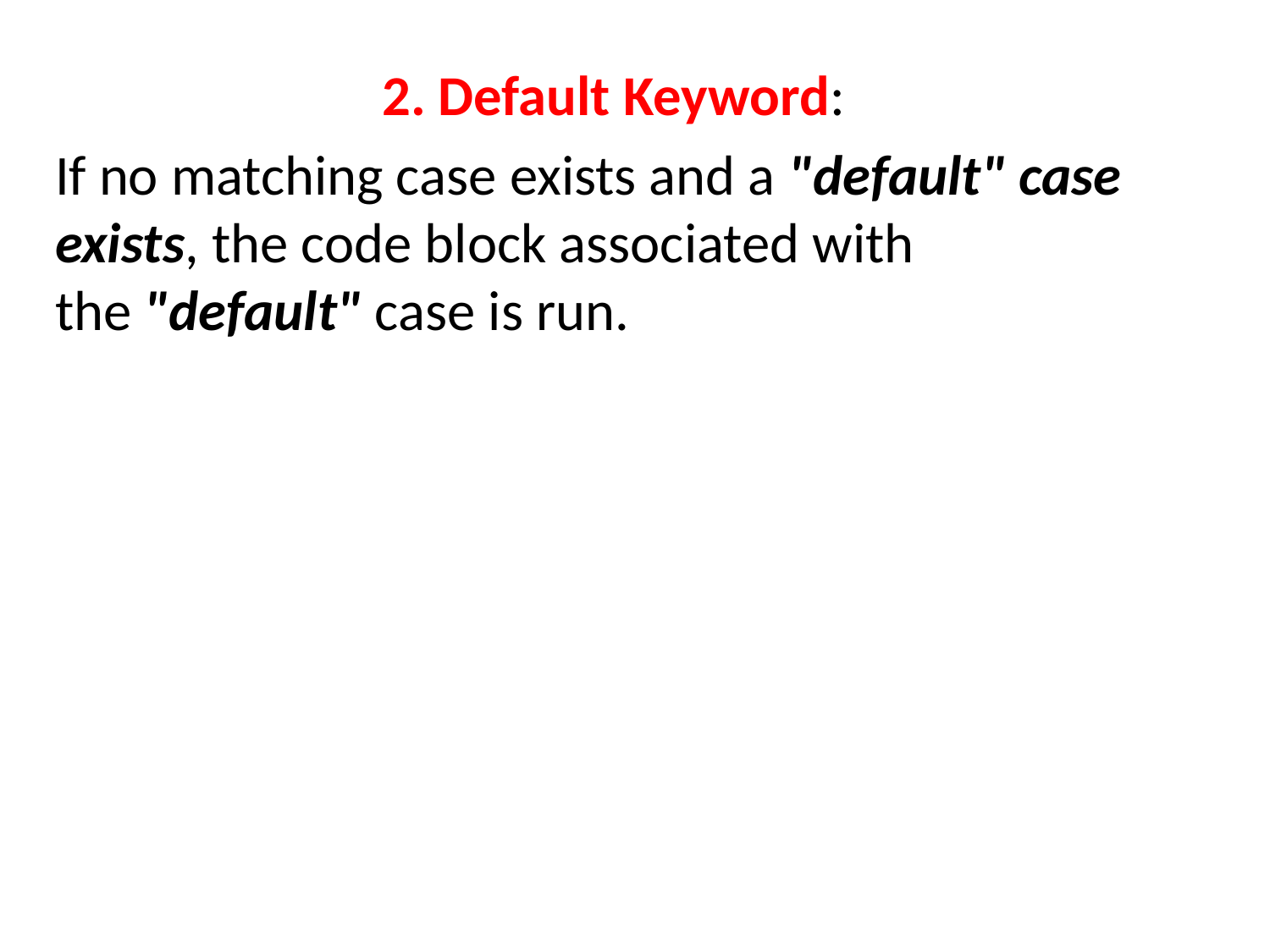

2. Default Keyword:
If no matching case exists and a "default" case exists, the code block associated with the "default" case is run.